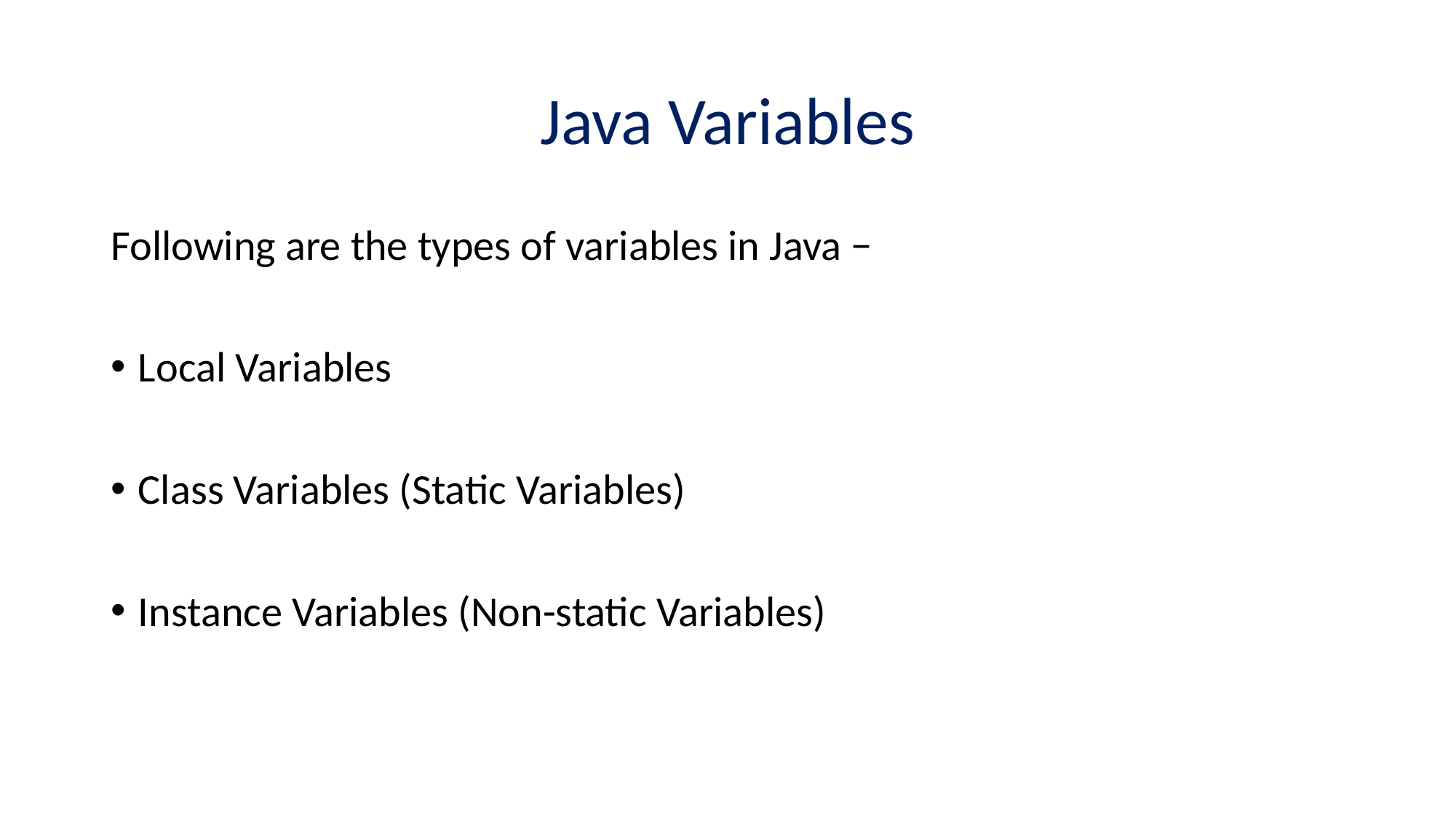

# Java Variables
Following are the types of variables in Java −

Local Variables

Class Variables (Static Variables)

Instance Variables (Non-static Variables)